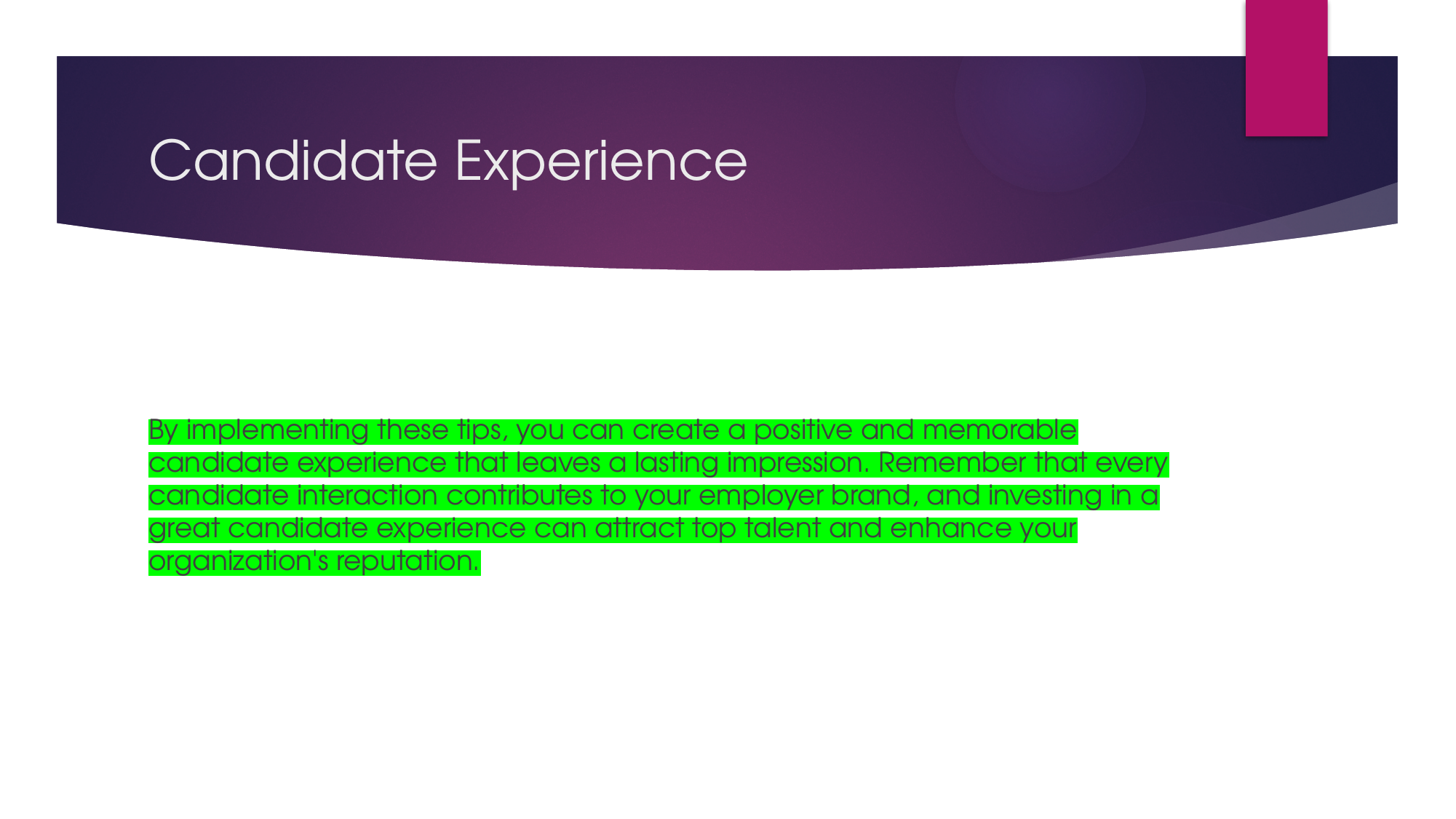

# Candidate Experience

By implementing these tips, you can create a positive and memorable candidate experience that leaves a lasting impression. Remember that every candidate interaction contributes to your employer brand, and investing in a great candidate experience can attract top talent and enhance your organization's reputation.